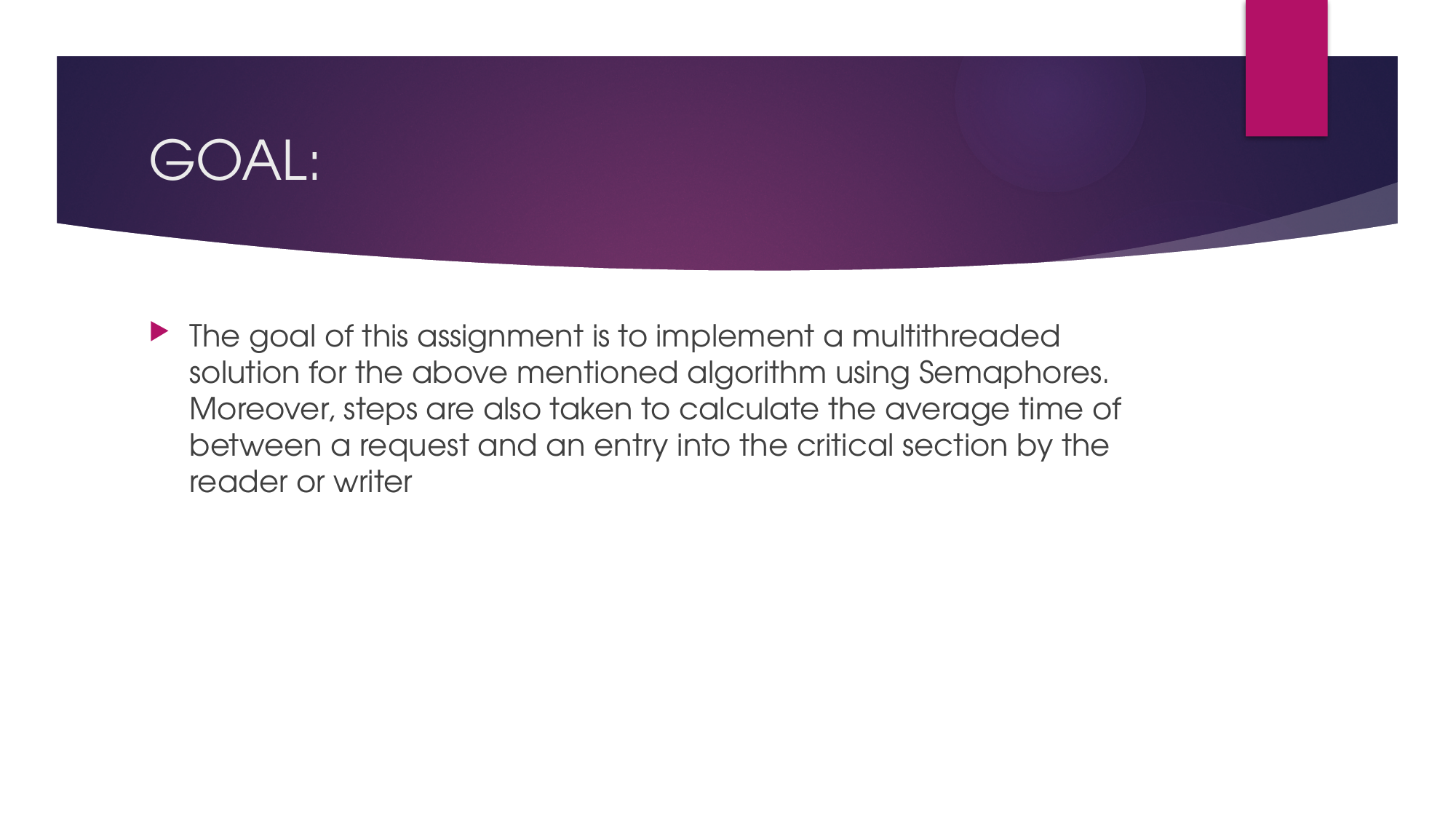

# GOAL:
The goal of this assignment is to implement a multithreaded solution for the above mentioned algorithm using Semaphores. Moreover, steps are also taken to calculate the average time of between a request and an entry into the critical section by the reader or writer